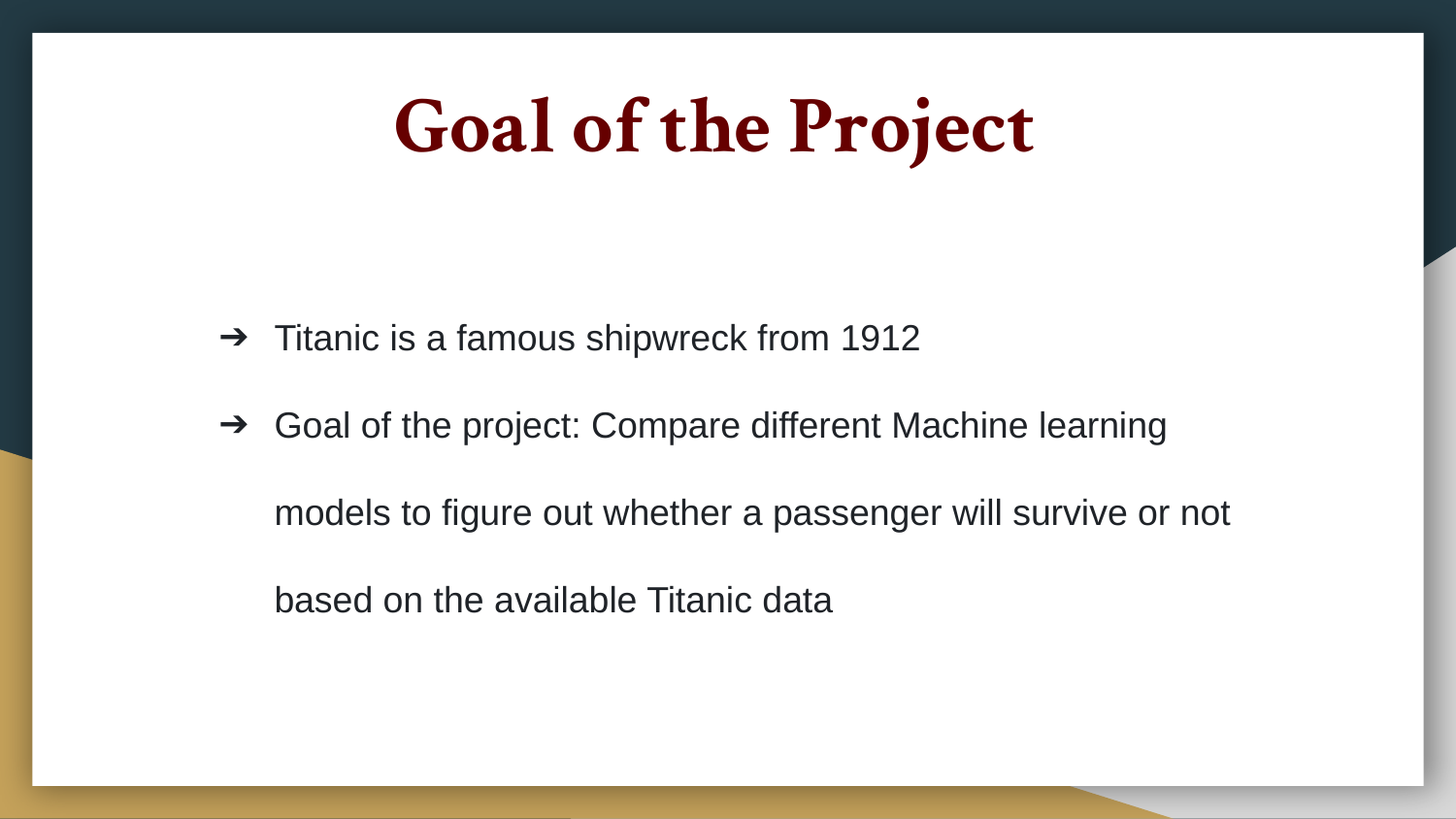

Goal of the Project
Titanic is a famous shipwreck from 1912
Goal of the project: Compare different Machine learning models to figure out whether a passenger will survive or not based on the available Titanic data